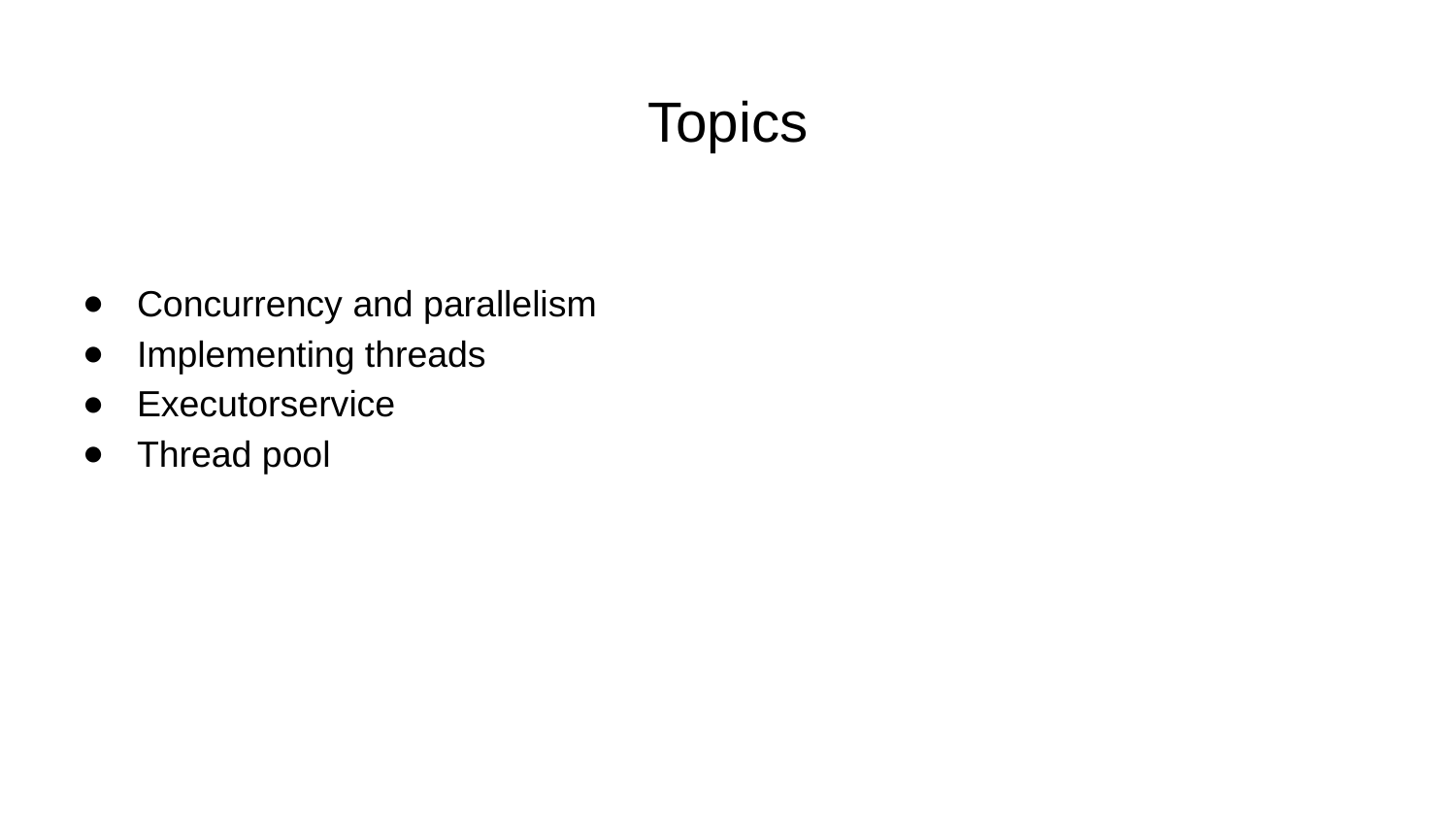

# Topics

Concurrency and parallelism
Implementing threads
Executorservice
Thread pool